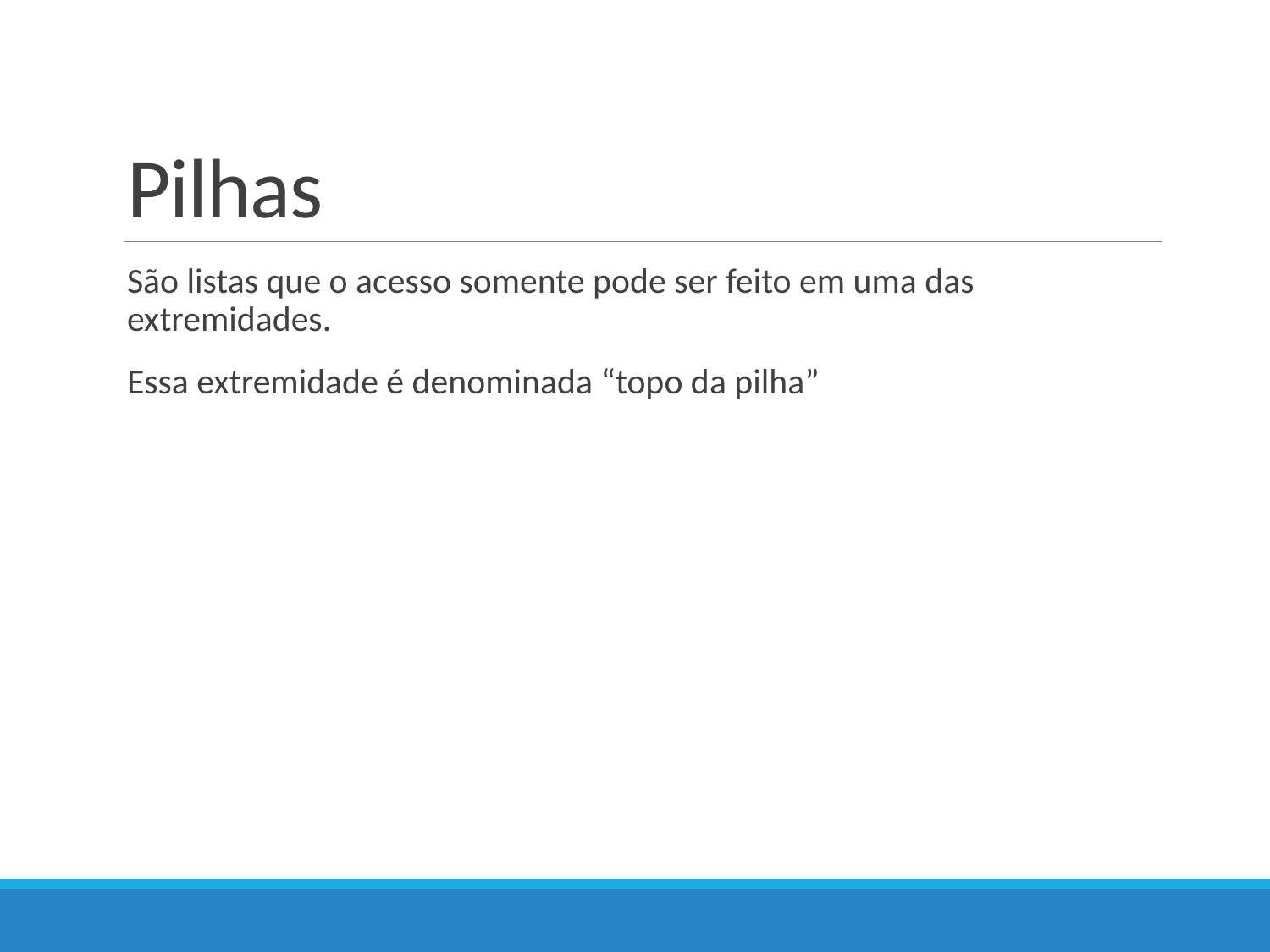

# Pilhas
São listas que o acesso somente pode ser feito em uma das extremidades.
Essa extremidade é denominada “topo da pilha”